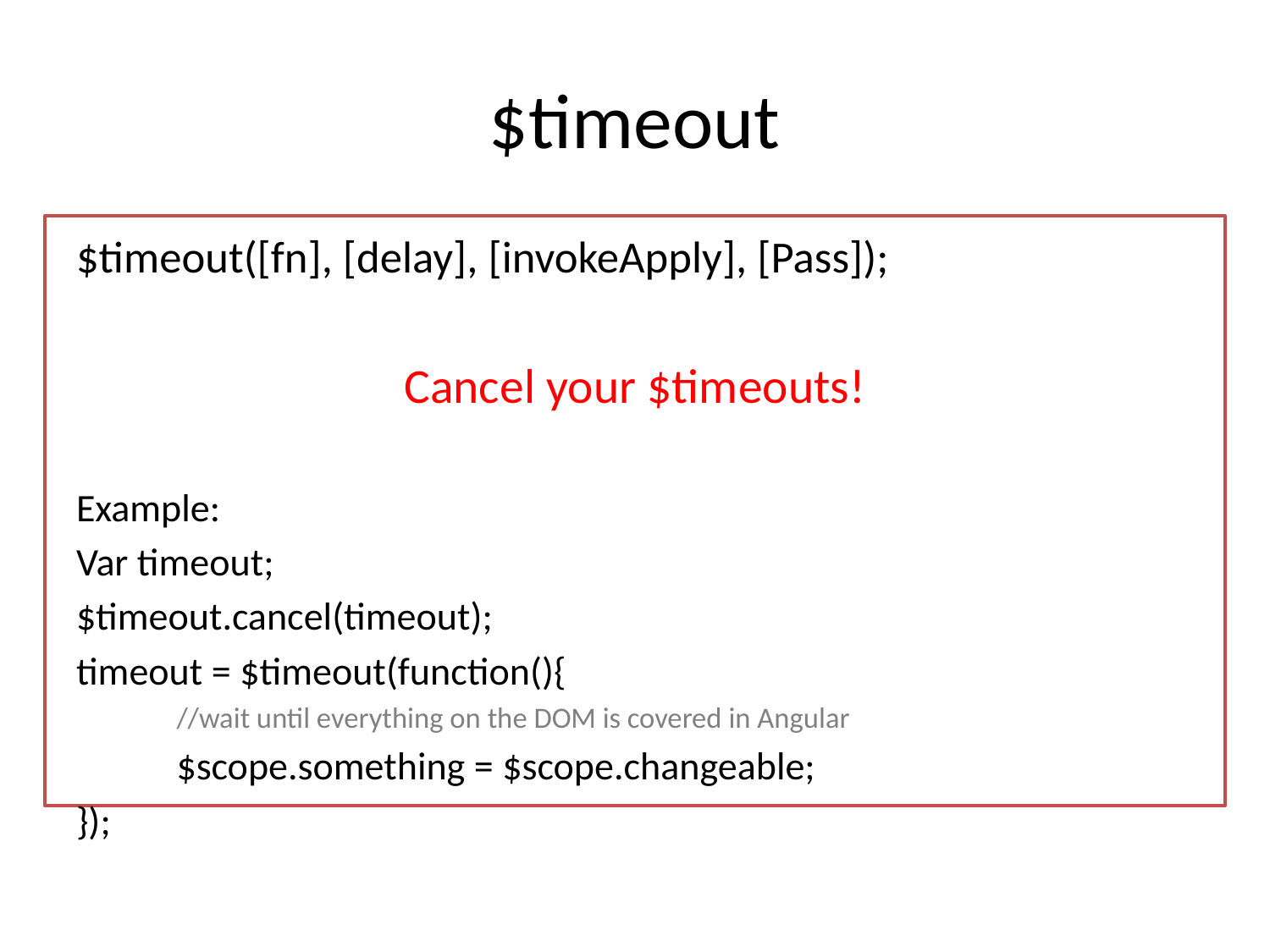

# $timeout

$timeout([fn], [delay], [invokeApply], [Pass]);

Cancel your $timeouts!

Example:
Var timeout;
$timeout.cancel(timeout);
timeout = $timeout(function(){
	//wait until everything on the DOM is covered in Angular
	$scope.something = $scope.changeable;
});